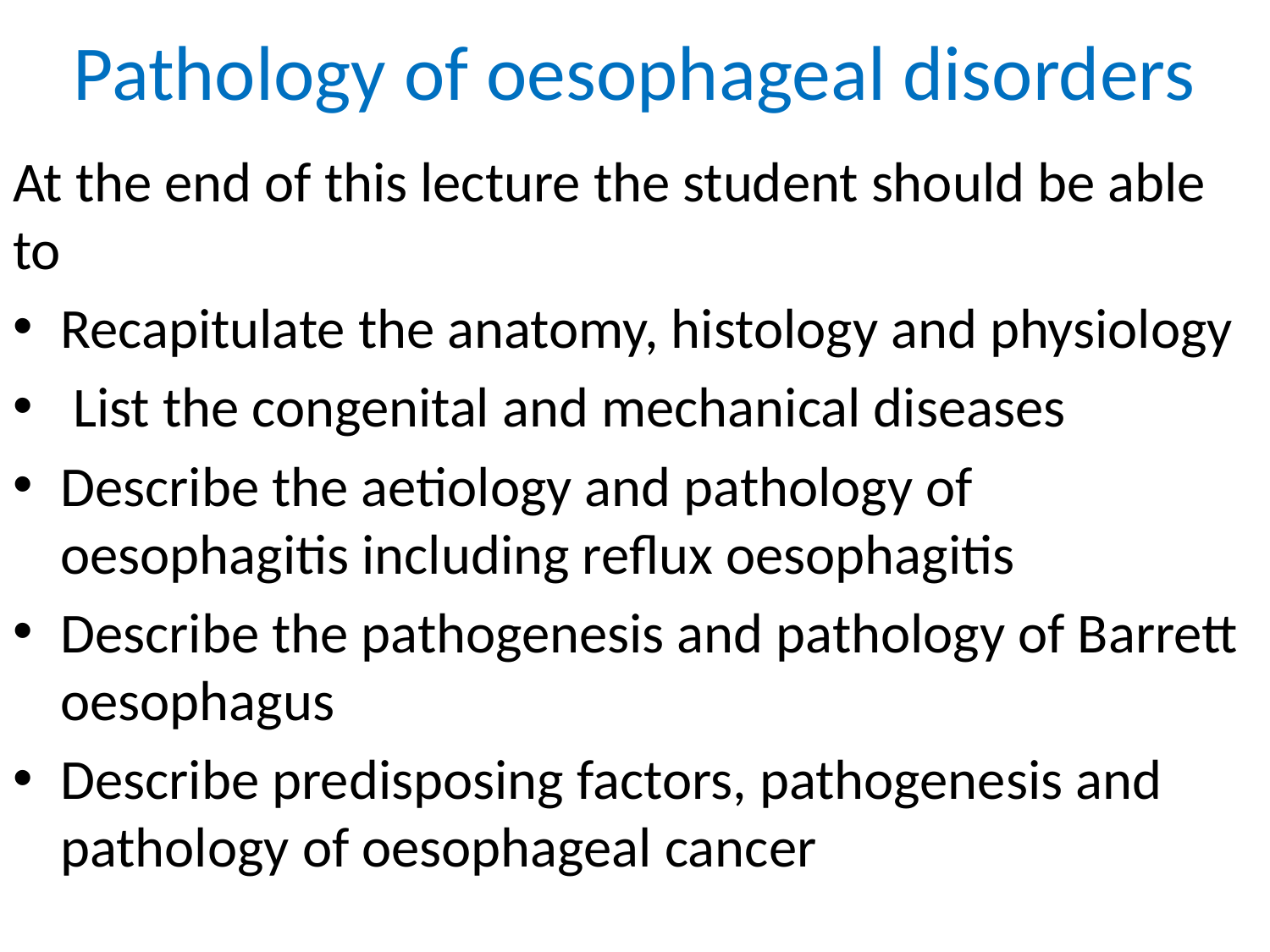

# Pathology of oesophageal disorders
At the end of this lecture the student should be able to
Recapitulate the anatomy, histology and physiology
 List the congenital and mechanical diseases
Describe the aetiology and pathology of oesophagitis including reflux oesophagitis
Describe the pathogenesis and pathology of Barrett oesophagus
Describe predisposing factors, pathogenesis and pathology of oesophageal cancer